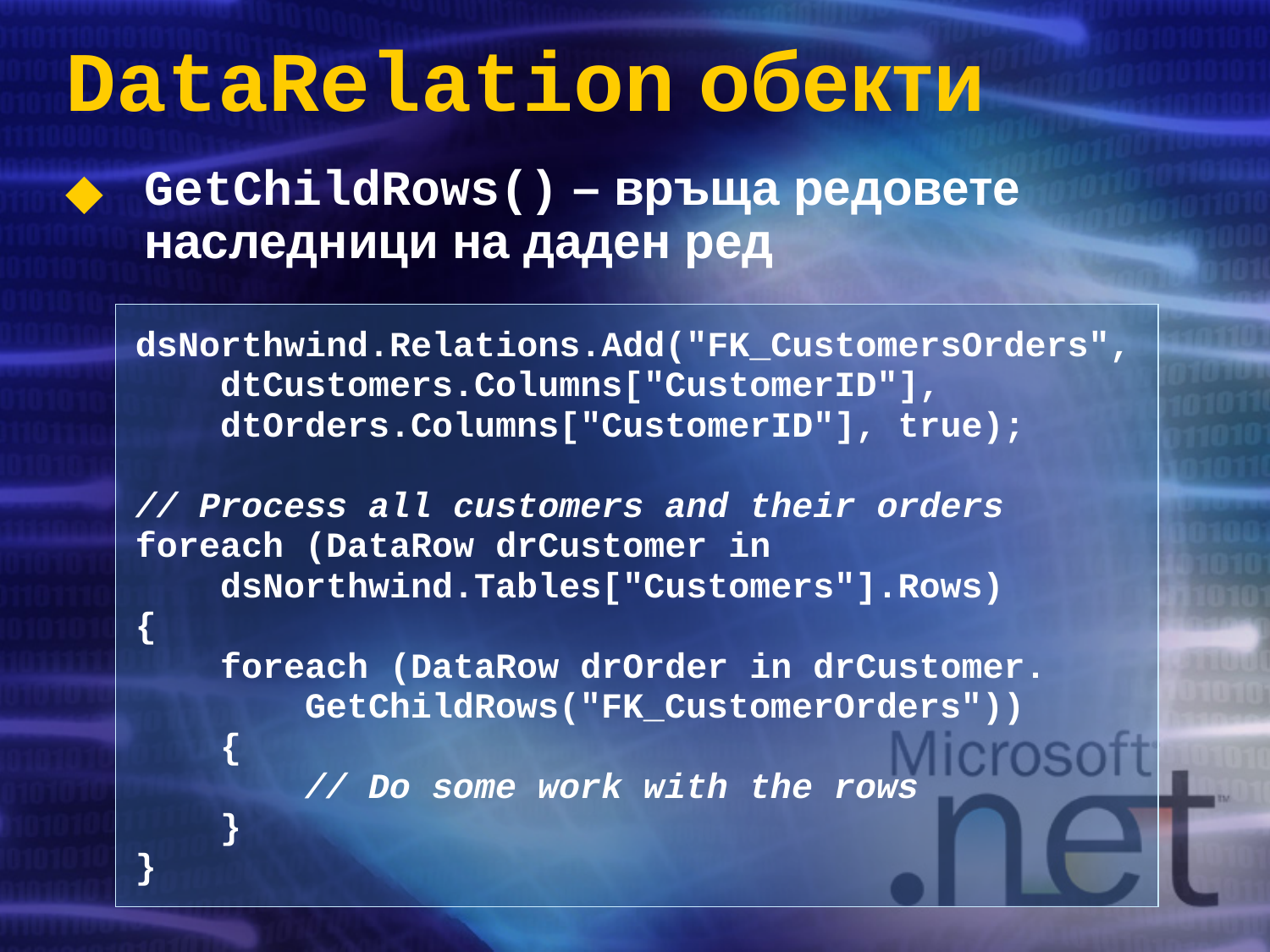

# DataRelation обекти
GetChildRows() – връща редовете наследници на даден ред
dsNorthwind.Relations.Add("FK_CustomersOrders",
    dtCustomers.Columns["CustomerID"],
    dtOrders.Columns["CustomerID"], true);

// Process all customers and their orders
foreach (DataRow drCustomer in
    dsNorthwind.Tables["Customers"].Rows)
{
    foreach (DataRow drOrder in drCustomer.
        GetChildRows("FK_CustomerOrders"))
    {
        // Do some work with the rows
    }
}